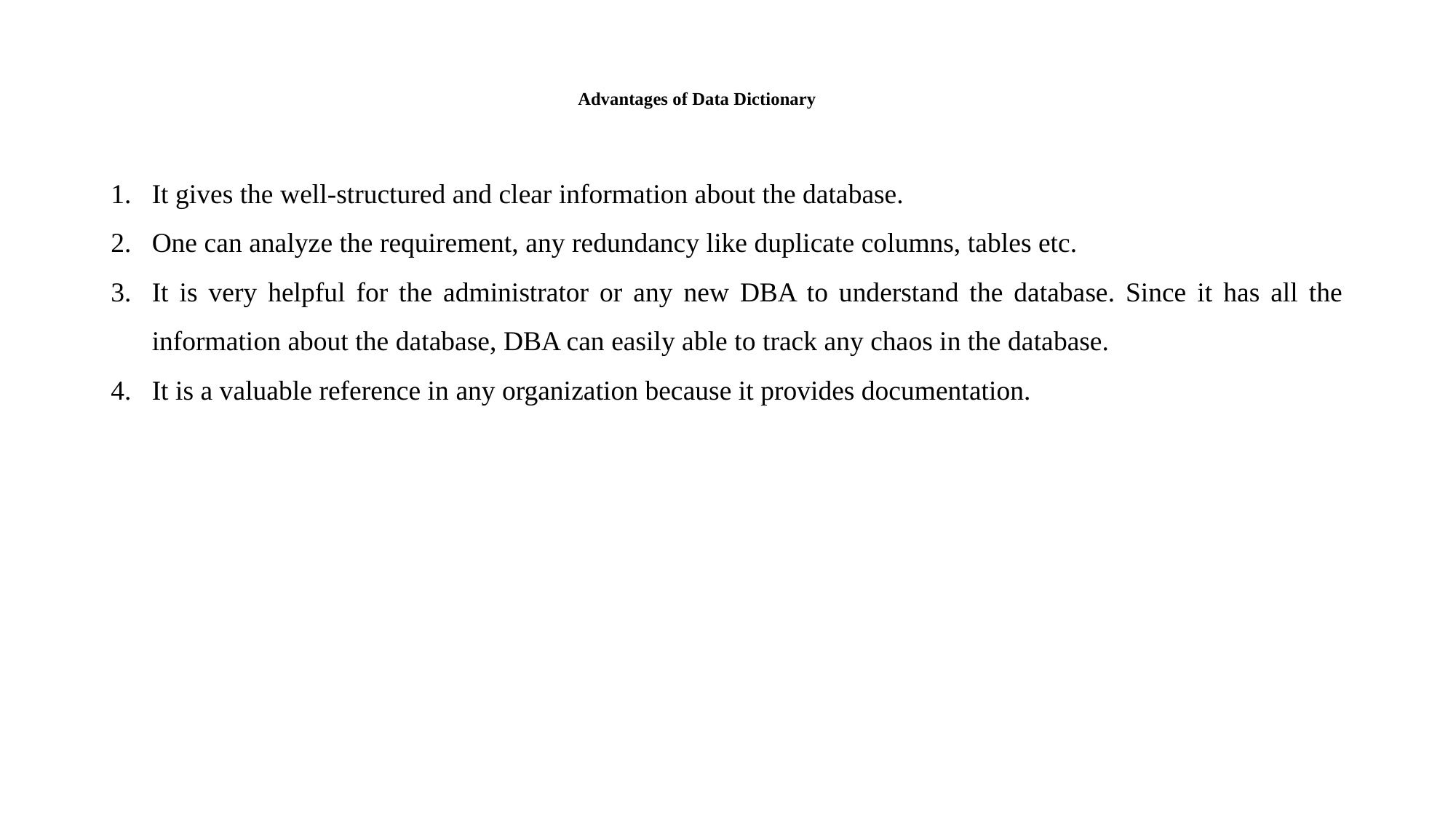

# Advantages of Data Dictionary

It gives the well-structured and clear information about the database.
One can analyze the requirement, any redundancy like duplicate columns, tables etc.
It is very helpful for the administrator or any new DBA to understand the database. Since it has all the information about the database, DBA can easily able to track any chaos in the database.
It is a valuable reference in any organization because it provides documentation.